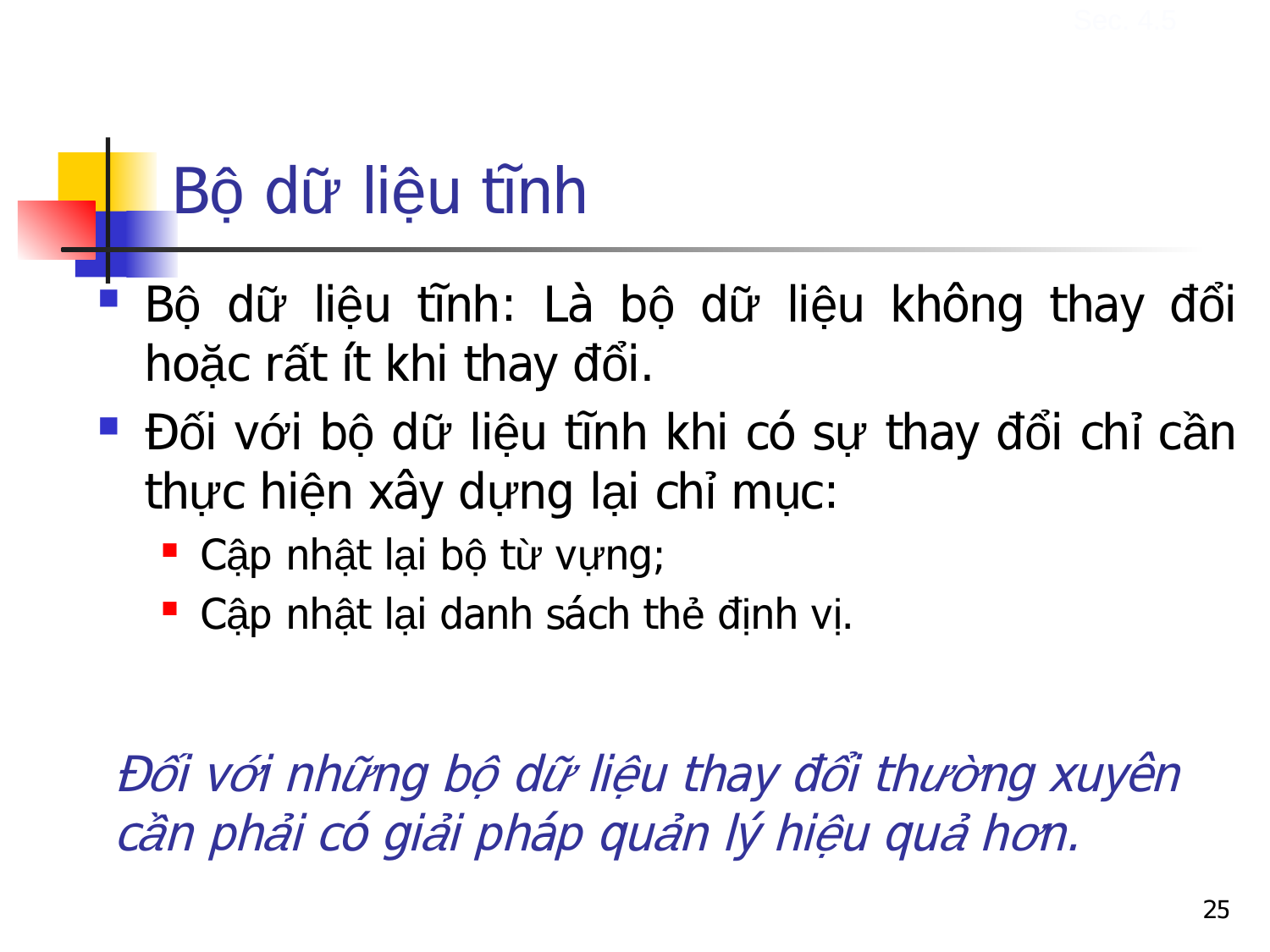

Bộ dữ liệu tĩnh
Sec. 4.5
Bộ dữ liệu tĩnh: Là bộ dữ liệu không thay đổi hoặc rất ít khi thay đổi.
Đối với bộ dữ liệu tĩnh khi có sự thay đổi chỉ cần thực hiện xây dựng lại chỉ mục:
Cập nhật lại bộ từ vựng;
Cập nhật lại danh sách thẻ định vị.
Đối với những bộ dữ liệu thay đổi thường xuyên cần phải có giải pháp quản lý hiệu quả hơn.
25